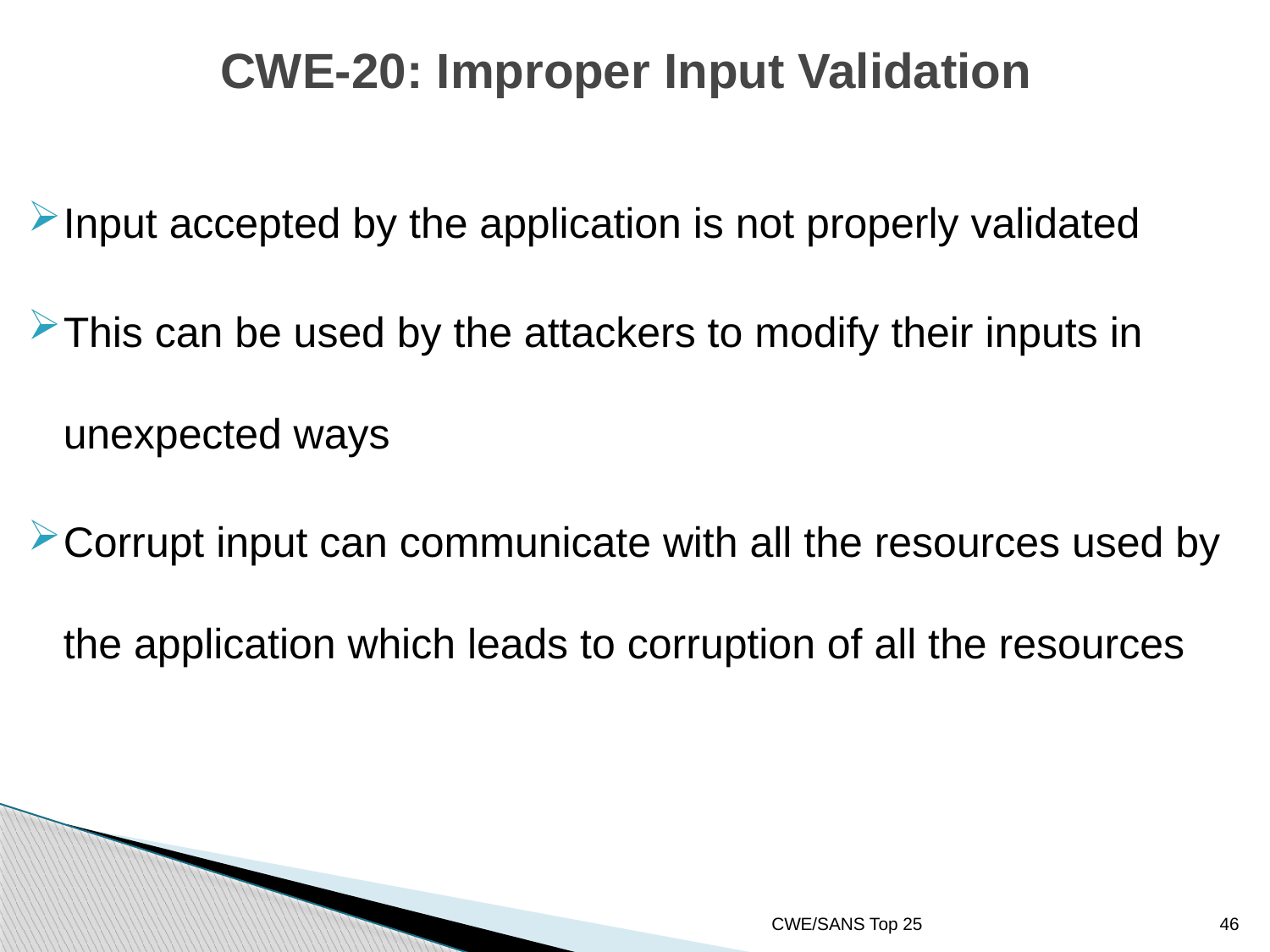

# CWE-20: Improper Input Validation
Input accepted by the application is not properly validated
This can be used by the attackers to modify their inputs in unexpected ways
Corrupt input can communicate with all the resources used by the application which leads to corruption of all the resources
CWE/SANS Top 25
46